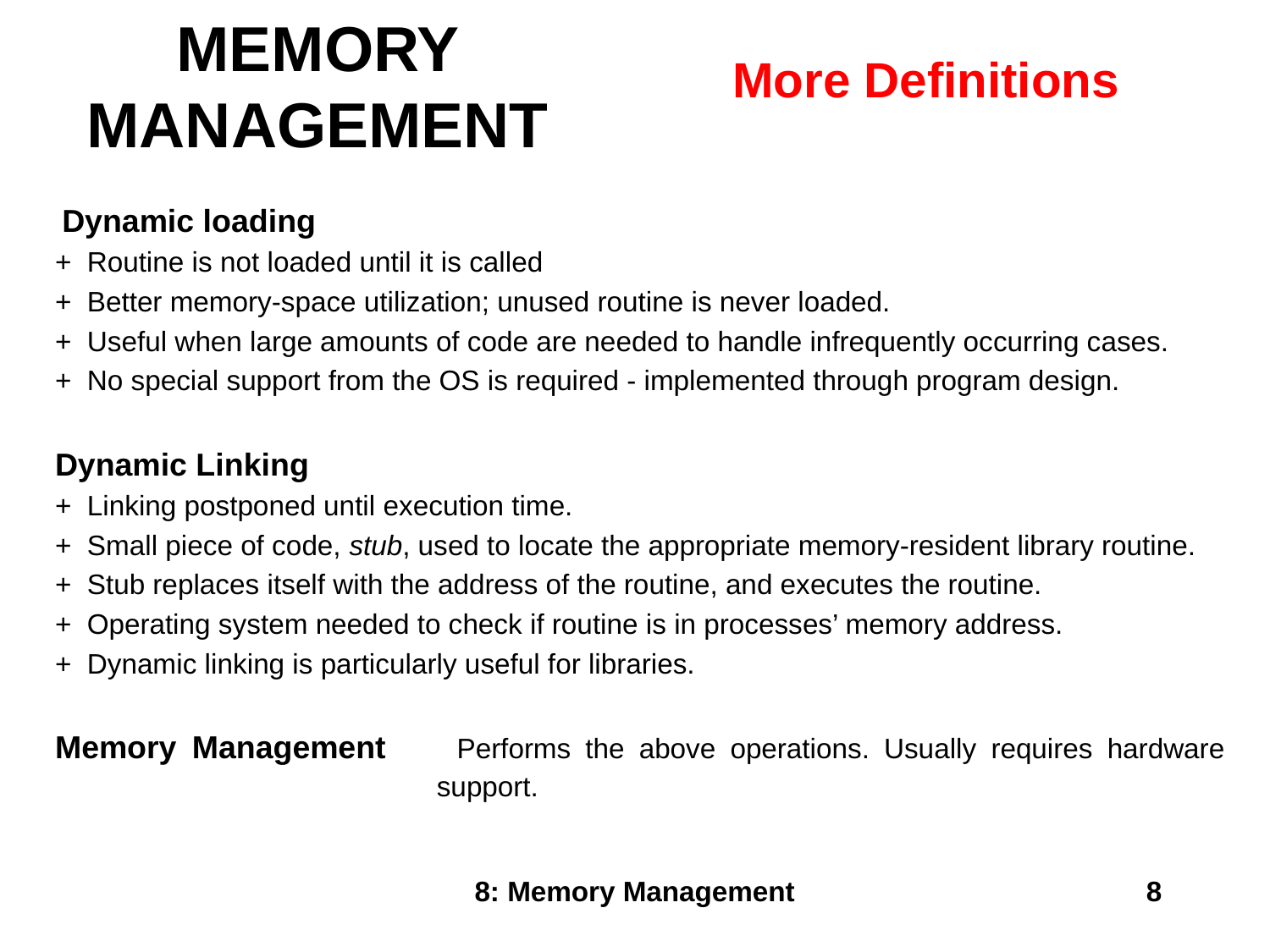

MEMORY MANAGEMENT
More Definitions
 Dynamic loading
+  Routine is not loaded until it is called
+  Better memory-space utilization; unused routine is never loaded.
+  Useful when large amounts of code are needed to handle infrequently occurring cases.
+  No special support from the OS is required - implemented through program design.

Dynamic Linking
+  Linking postponed until execution time.
+  Small piece of code, stub, used to locate the appropriate memory-resident library routine.
+  Stub replaces itself with the address of the routine, and executes the routine.
+  Operating system needed to check if routine is in processes’ memory address.
+  Dynamic linking is particularly useful for libraries.

Memory Management  	Performs the above operations. Usually requires hardware support.
8: Memory Management
8